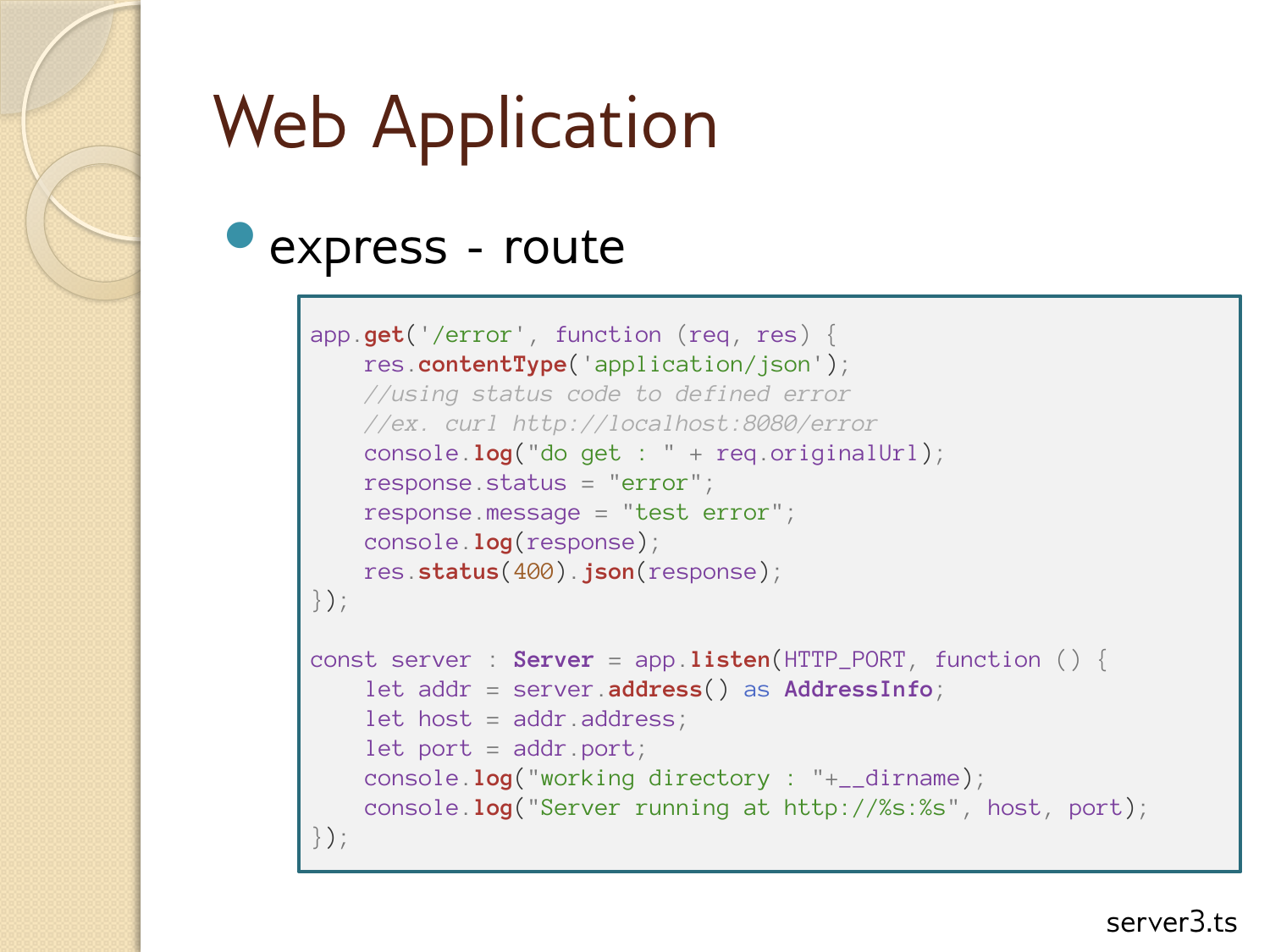

# Web Application
express - route

app.get('/error', function (req, res) {
    res.contentType('application/json');
    //using status code to defined error
    //ex. curl http://localhost:8080/error
    console.log("do get : " + req.originalUrl);
    response.status = "error";
    response.message = "test error";
    console.log(response);
    res.status(400).json(response);
});
const server : Server = app.listen(HTTP_PORT, function () {
    let addr = server.address() as AddressInfo;
    let host = addr.address;
    let port = addr.port;
    console.log("working directory : "+__dirname);
    console.log("Server running at http://%s:%s", host, port);
});
server3.ts